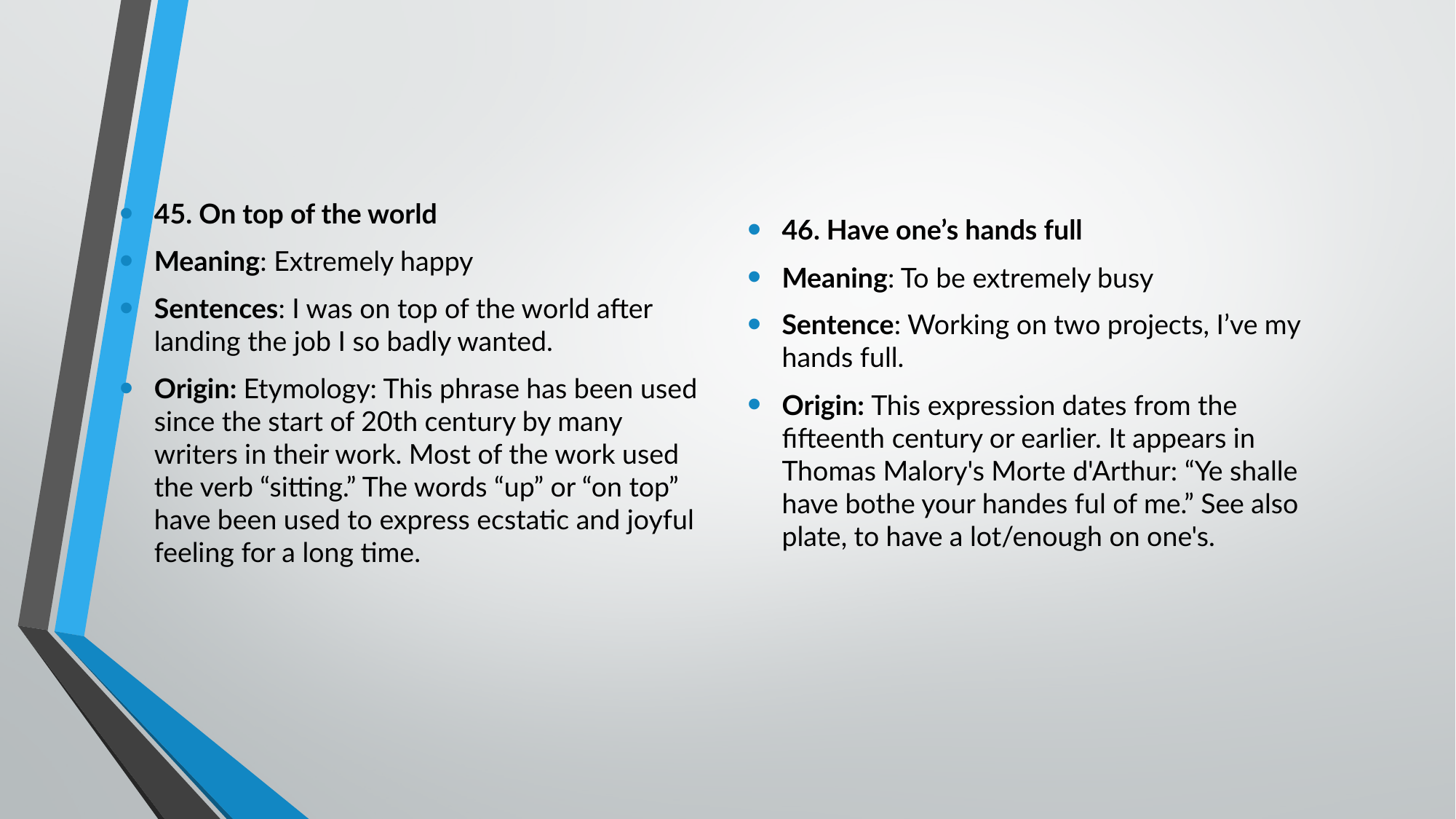

46. Have one’s hands full
Meaning: To be extremely busy
Sentence: Working on two projects, I’ve my hands full.
Origin: This expression dates from the fifteenth century or earlier. It appears in Thomas Malory's Morte d'Arthur: “Ye shalle have bothe your handes ful of me.” See also plate, to have a lot/enough on one's.
45. On top of the world
Meaning: Extremely happy
Sentences: I was on top of the world after landing the job I so badly wanted.
Origin: Etymology: This phrase has been used since the start of 20th century by many writers in their work. Most of the work used the verb “sitting.” The words “up” or “on top” have been used to express ecstatic and joyful feeling for a long time.
#